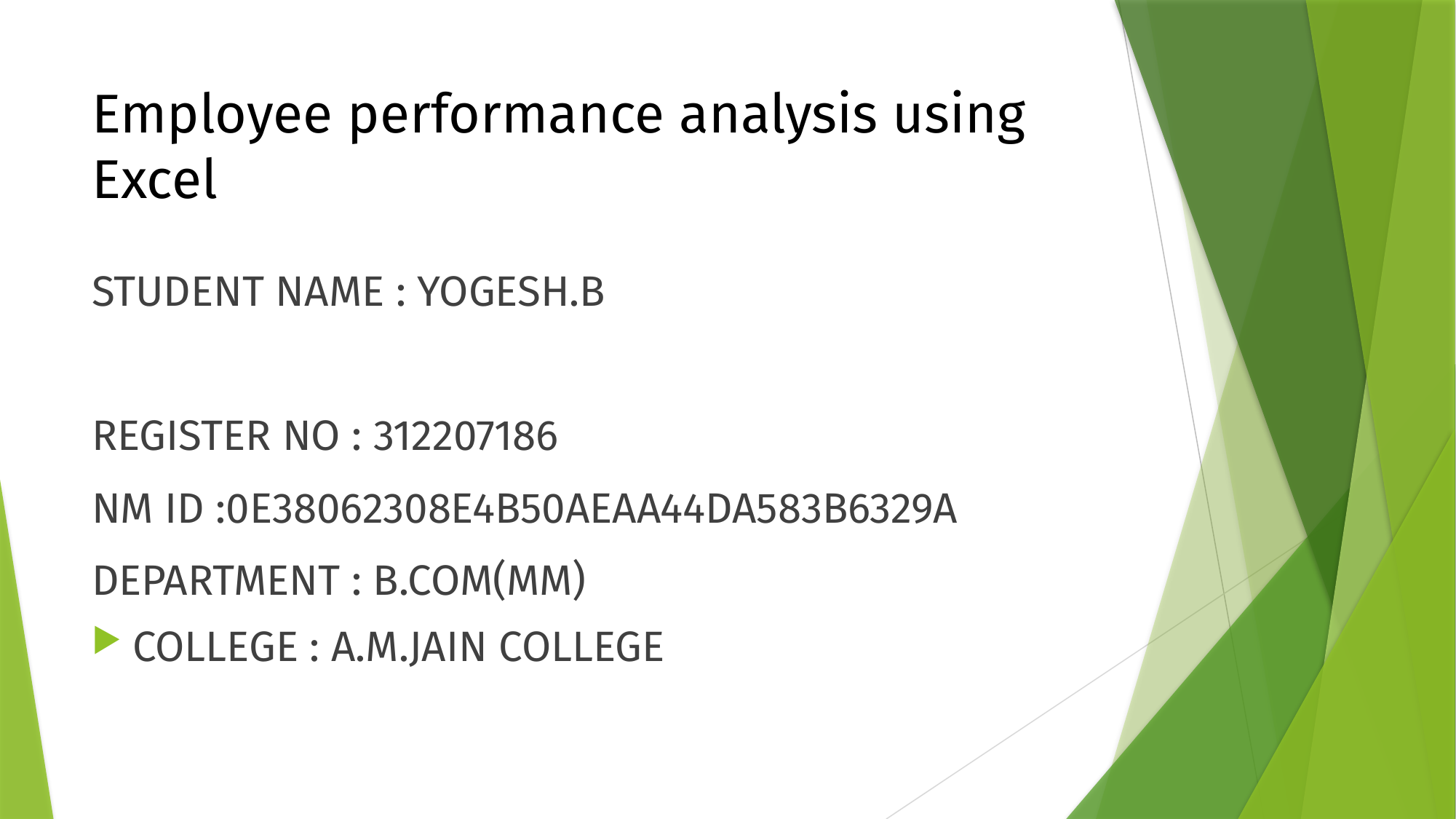

# Employee performance analysis using Excel
STUDENT NAME : YOGESH.B

REGISTER NO : 312207186
NM ID :0E38062308E4B50AEAA44DA583B6329A
DEPARTMENT : B.COM(MM)
COLLEGE : A.M.JAIN COLLEGE